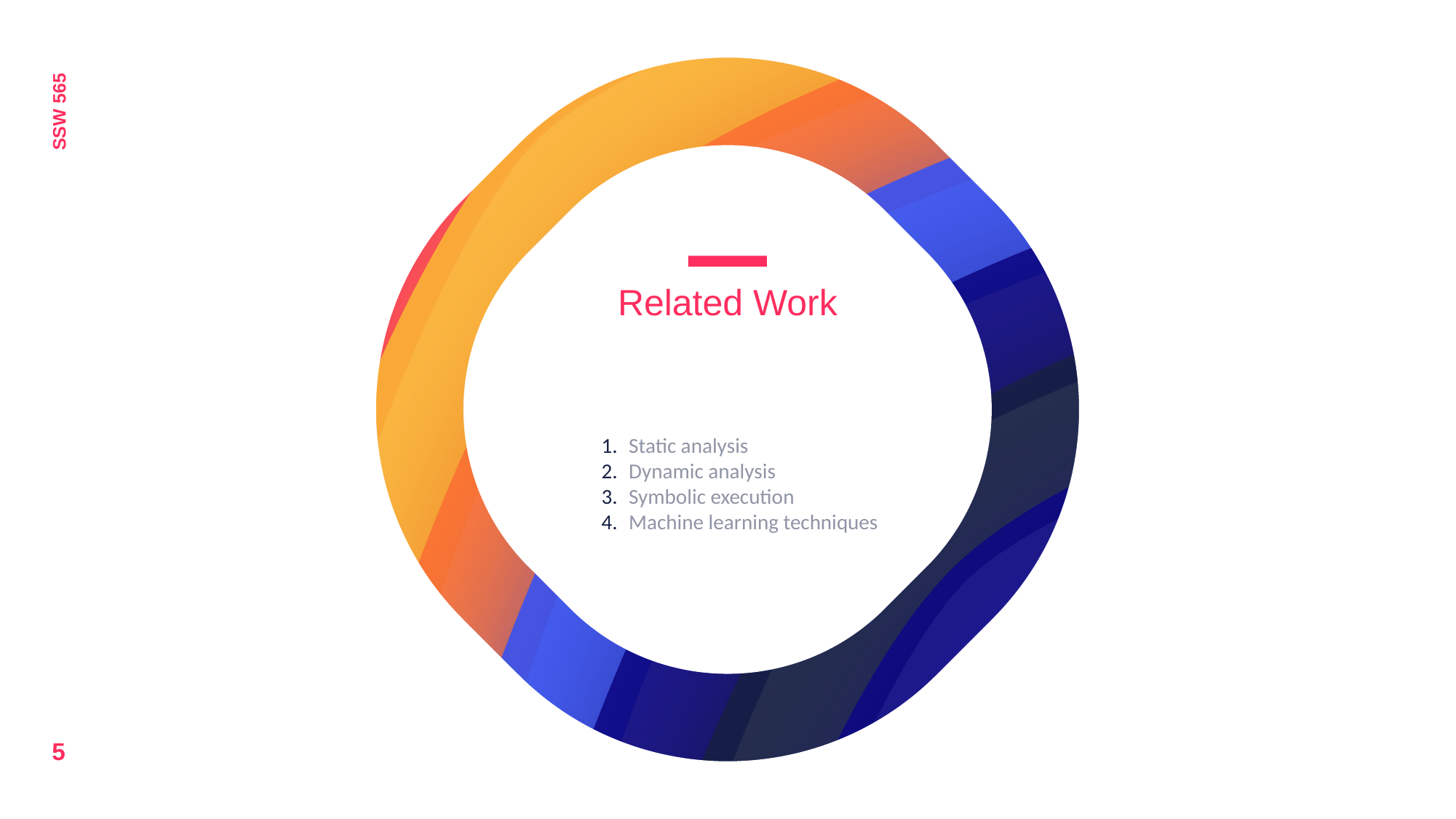

SSW 565

Related Work
Static analysis
Dynamic analysis
Symbolic execution
Machine learning techniques
5